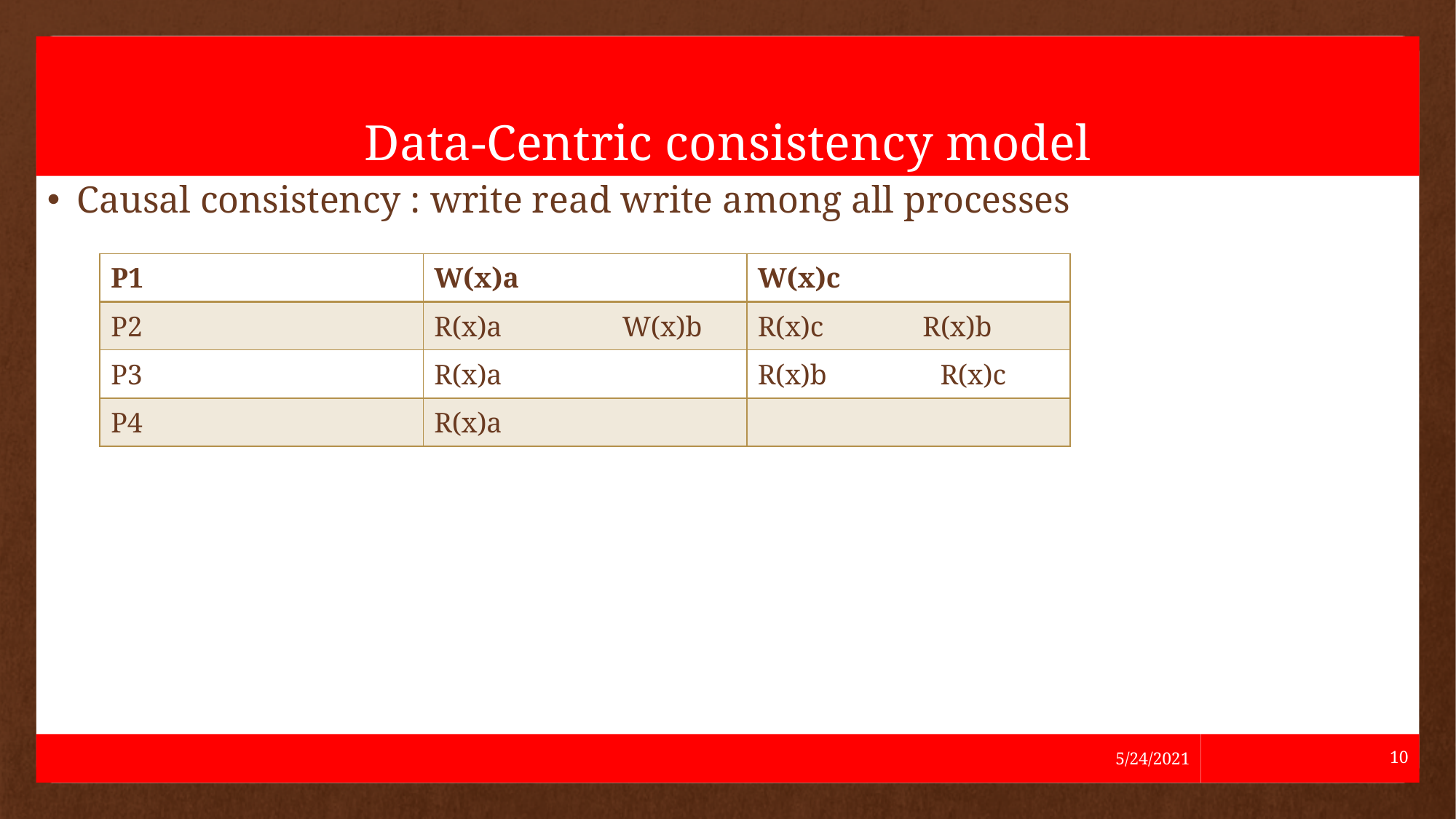

# Data-Centric consistency model
Causal consistency : write read write among all processes

| P1 | W(x)a | W(x)c |
| --- | --- | --- |
| P2 | R(x)a W(x)b | R(x)c R(x)b |
| P3 | R(x)a | R(x)b R(x)c |
| P4 | R(x)a |  |
5/24/2021
10